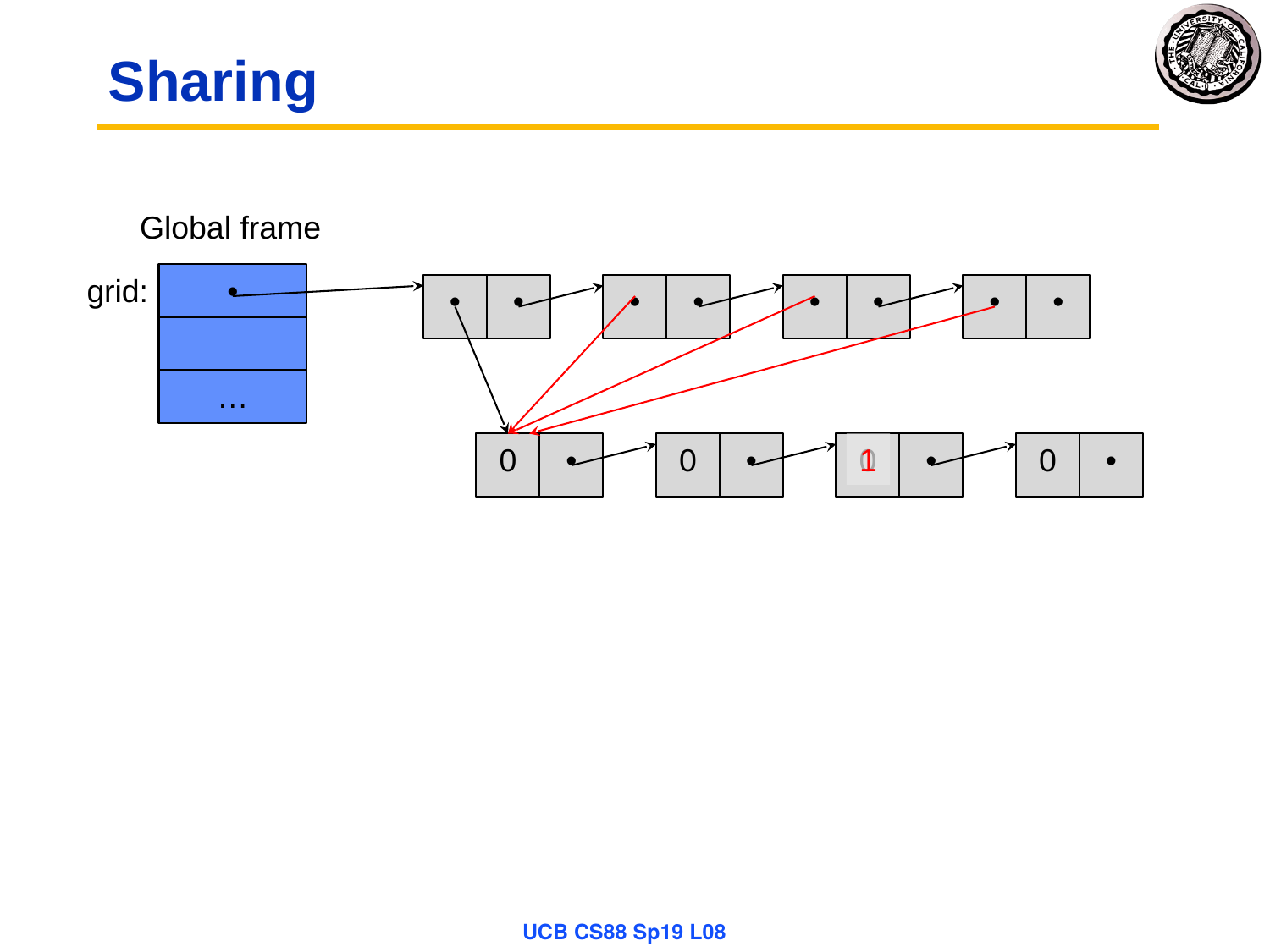

# Sharing
Global frame
grid:
•
•
•
•
•
•
•
•
•

…
0
•
0
•
0
•
1
0
•
UCB CS88 Sp19 L08